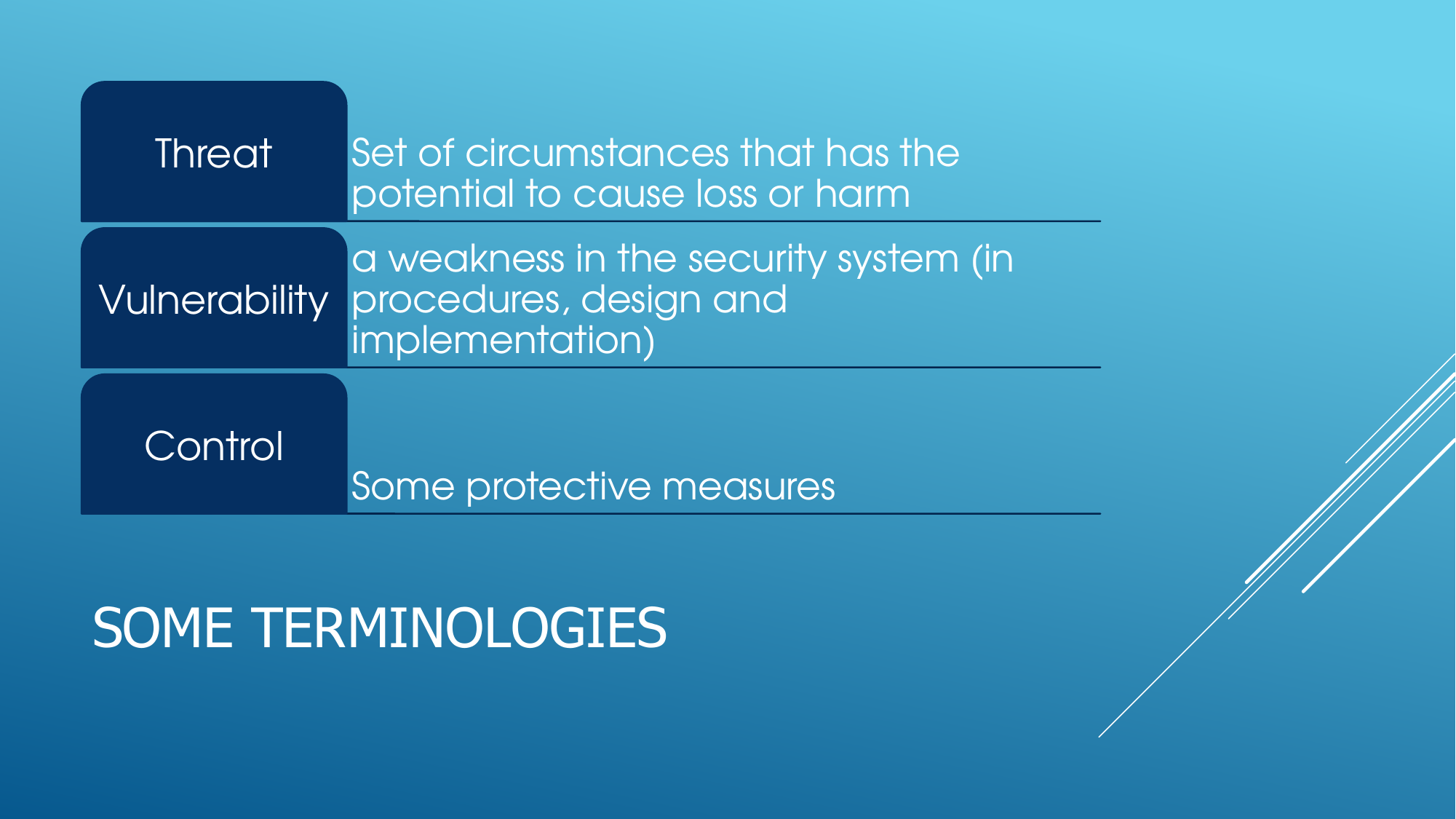

Set of circumstances that has the potential to cause loss or harm
Threat
a weakness in the security system (in procedures, design and  implementation)
Vulnerability
Some protective measures
Control
# Some terminologies